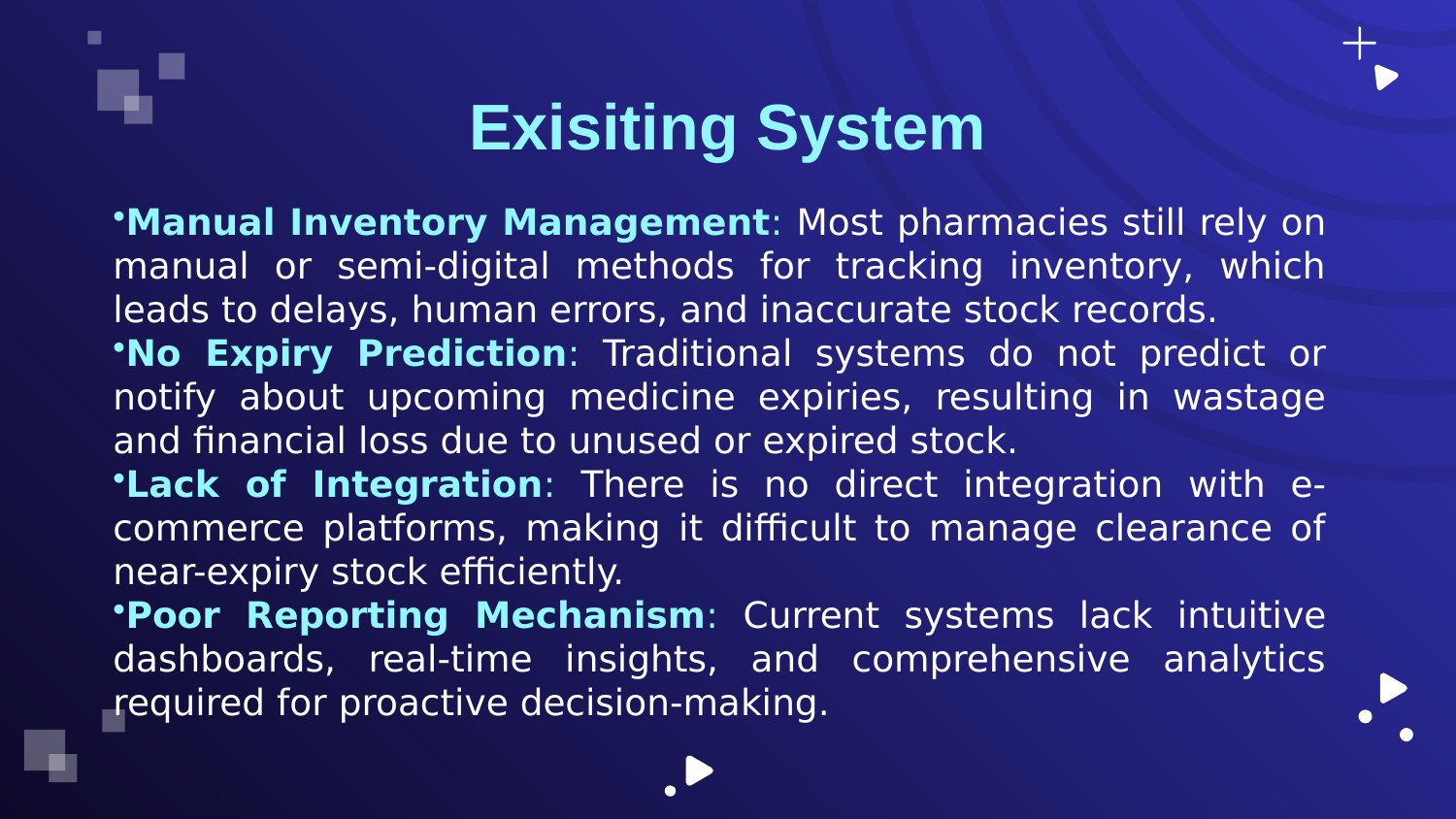

# Exisiting System
Manual Inventory Management: Most pharmacies still rely on manual or semi-digital methods for tracking inventory, which leads to delays, human errors, and inaccurate stock records.
No Expiry Prediction: Traditional systems do not predict or notify about upcoming medicine expiries, resulting in wastage and financial loss due to unused or expired stock.
Lack of Integration: There is no direct integration with e-commerce platforms, making it difficult to manage clearance of near-expiry stock efficiently.
Poor Reporting Mechanism: Current systems lack intuitive dashboards, real-time insights, and comprehensive analytics required for proactive decision-making.